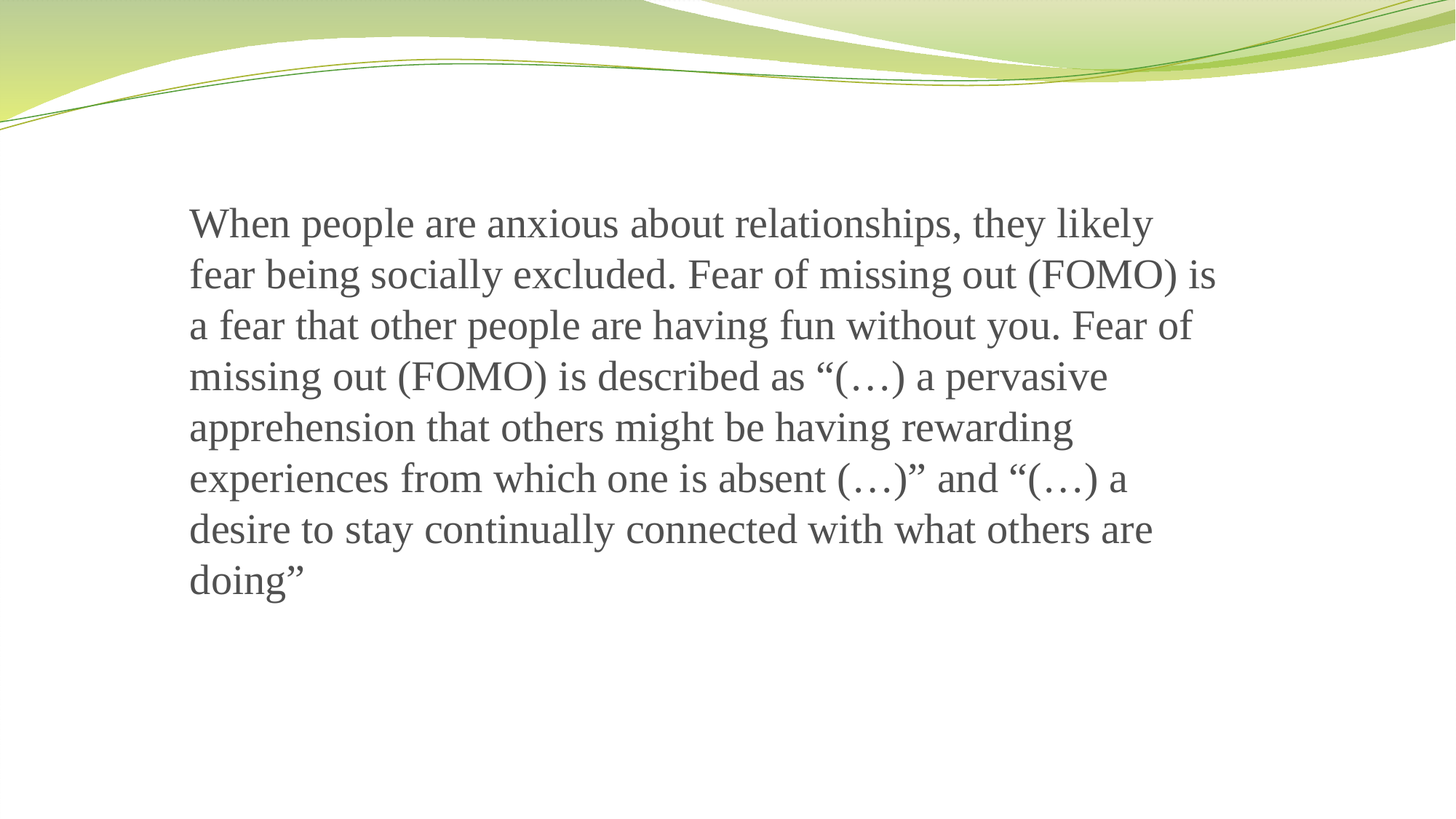

When people are anxious about relationships, they likely fear being socially excluded. Fear of missing out (FOMO) is a fear that other people are having fun without you. Fear of missing out (FOMO) is described as “(…) a pervasive apprehension that others might be having rewarding experiences from which one is absent (…)” and “(…) a desire to stay continually connected with what others are doing”